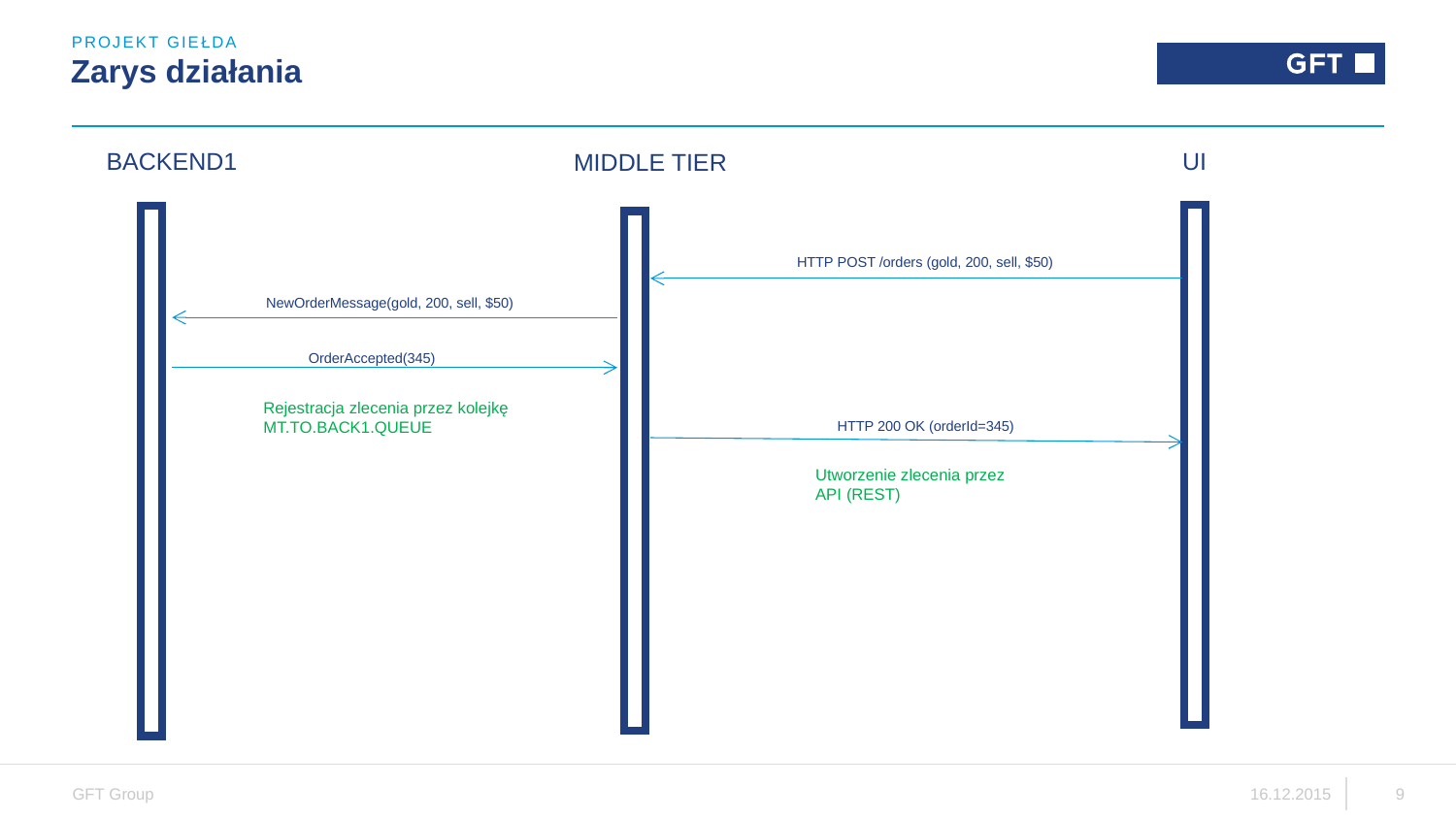

Projekt Giełda
# Zarys działania
BACKEND1
UI
MIDDLE TIER
HTTP POST /orders (gold, 200, sell, $50)
NewOrderMessage(gold, 200, sell, $50)
OrderAccepted(345)
Rejestracja zlecenia przez kolejkę MT.TO.BACK1.QUEUE
HTTP 200 OK (orderId=345)

Utworzenie zlecenia przez API (REST)